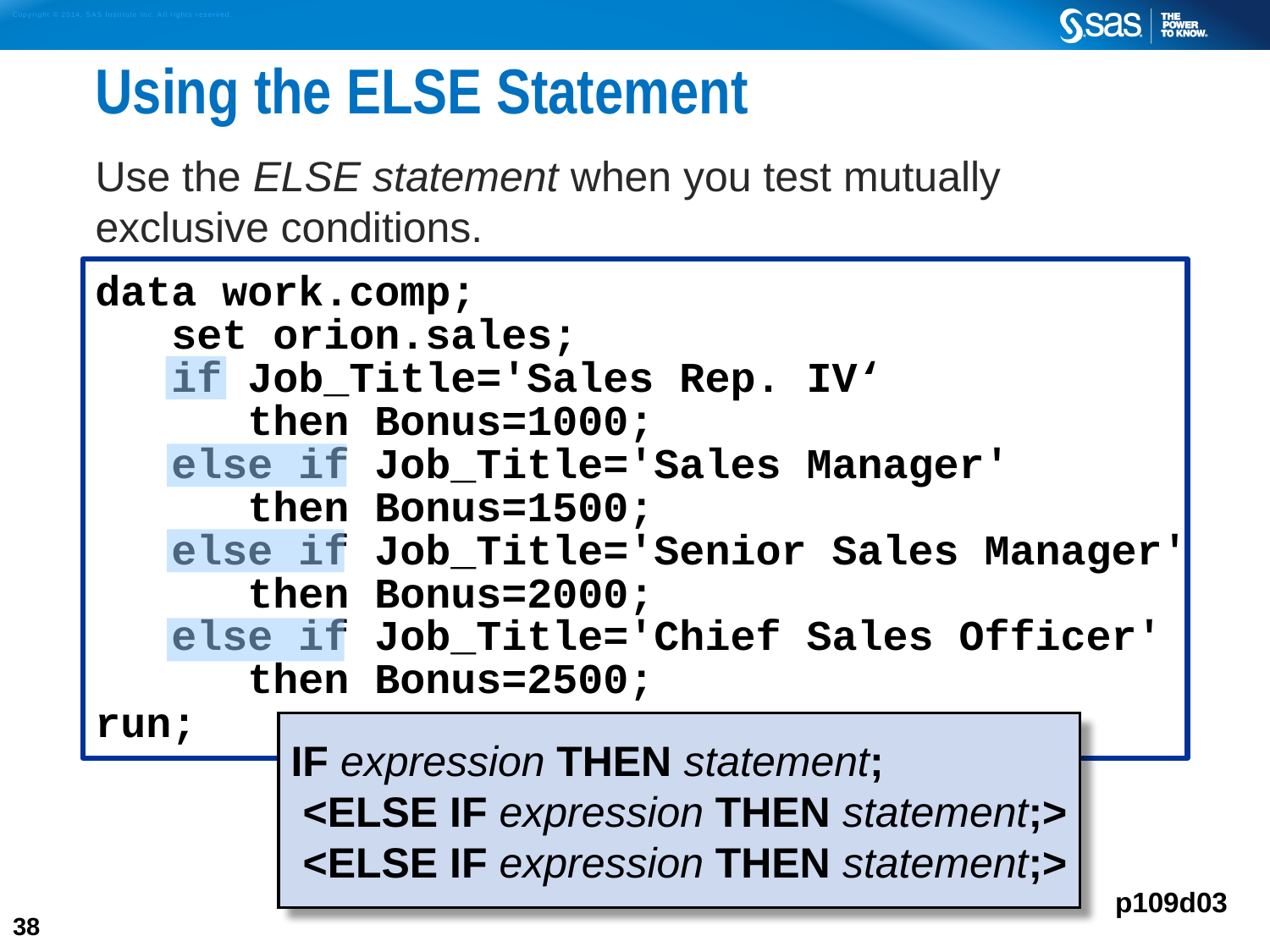

# Using the ELSE Statement
Use the ELSE statement when you test mutually exclusive conditions.
data work.comp;
   set orion.sales;
   if Job_Title='Sales Rep. IV‘
      then Bonus=1000;
   else if Job_Title='Sales Manager'
      then Bonus=1500;
   else if Job_Title='Senior Sales Manager'
      then Bonus=2000;
   else if Job_Title='Chief Sales Officer'
      then Bonus=2500;
run;

IF expression THEN statement;
 <ELSE IF expression THEN statement;>
 <ELSE IF expression THEN statement;>
p109d03
38